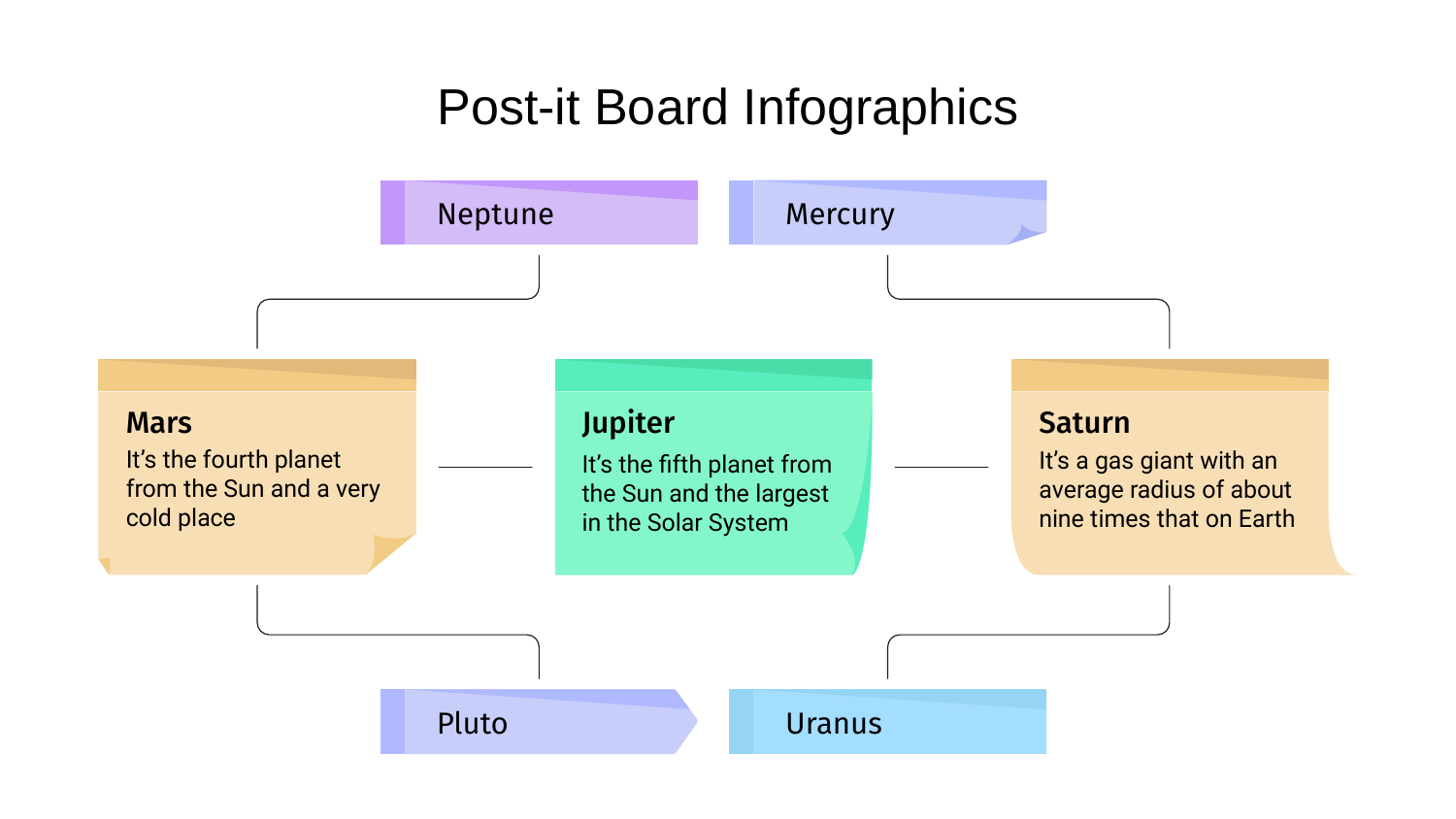

Post-it Board Infographics

Neptune
Mercury

Mars
Jupiter
Saturn
It’s the fourth planet from the Sun and a very cold place
It’s a gas giant with an average radius of about nine times that on Earth
It’s the fifth planet from the Sun and the largest in the Solar System

Pluto
Uranus